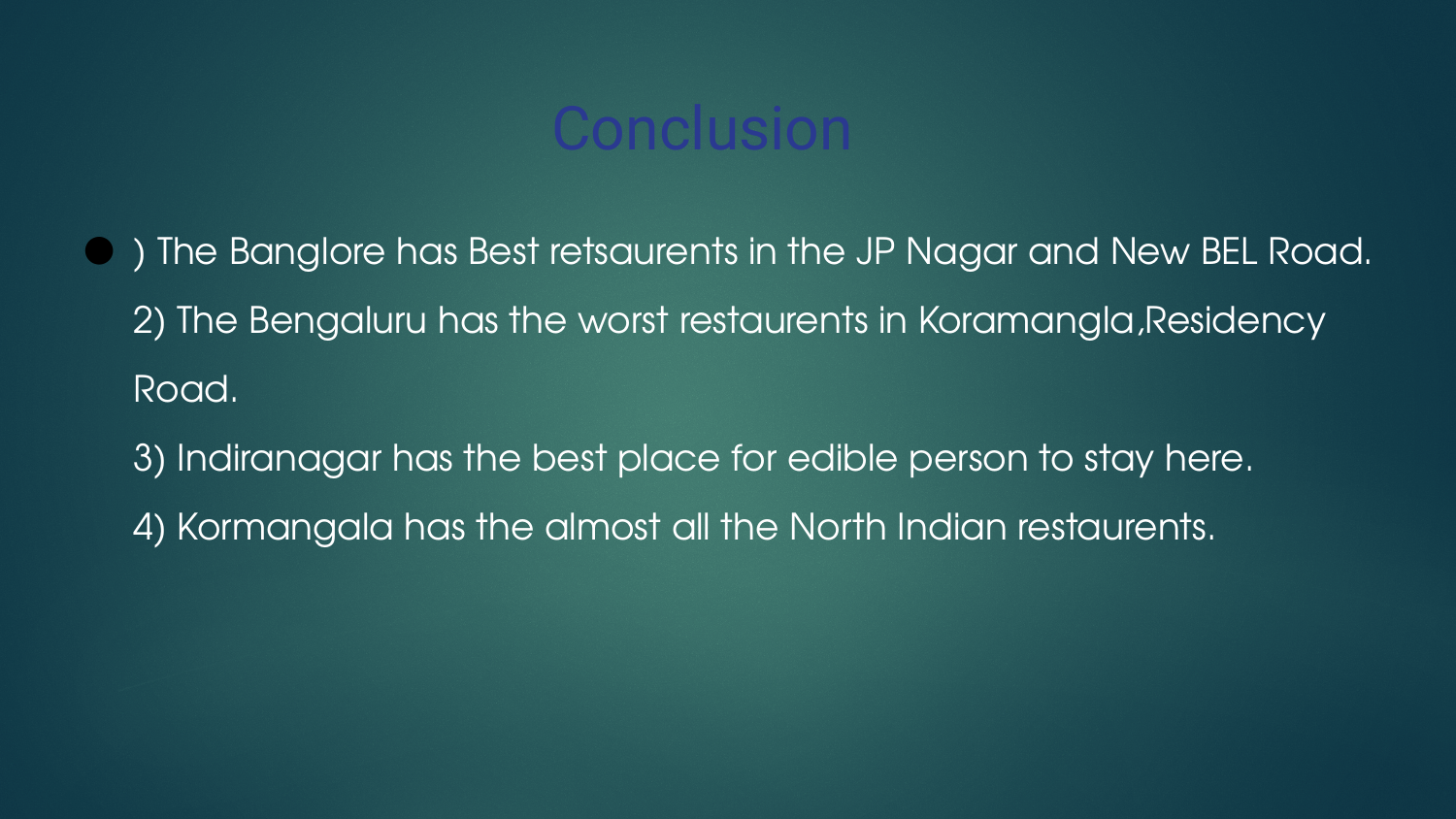

Conclusion
) The Banglore has Best retsaurents in the JP Nagar and New BEL Road.
2) The Bengaluru has the worst restaurents in Koramangla,Residency Road.
3) Indiranagar has the best place for edible person to stay here.
4) Kormangala has the almost all the North Indian restaurents.